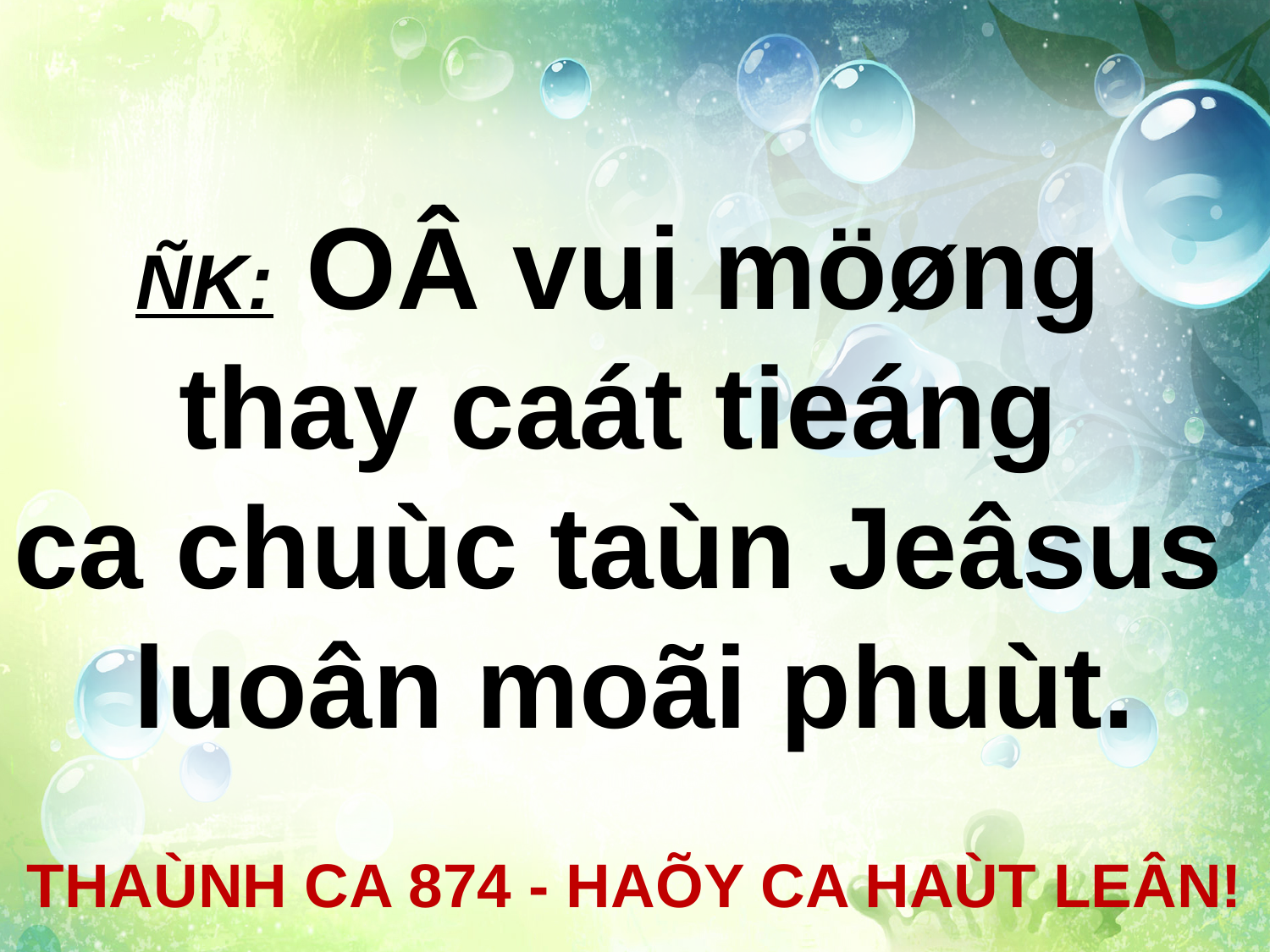

ÑK: OÂ vui möøng
thay caát tieáng
ca chuùc taùn Jeâsus
luoân moãi phuùt.
THAÙNH CA 874 - HAÕY CA HAÙT LEÂN!